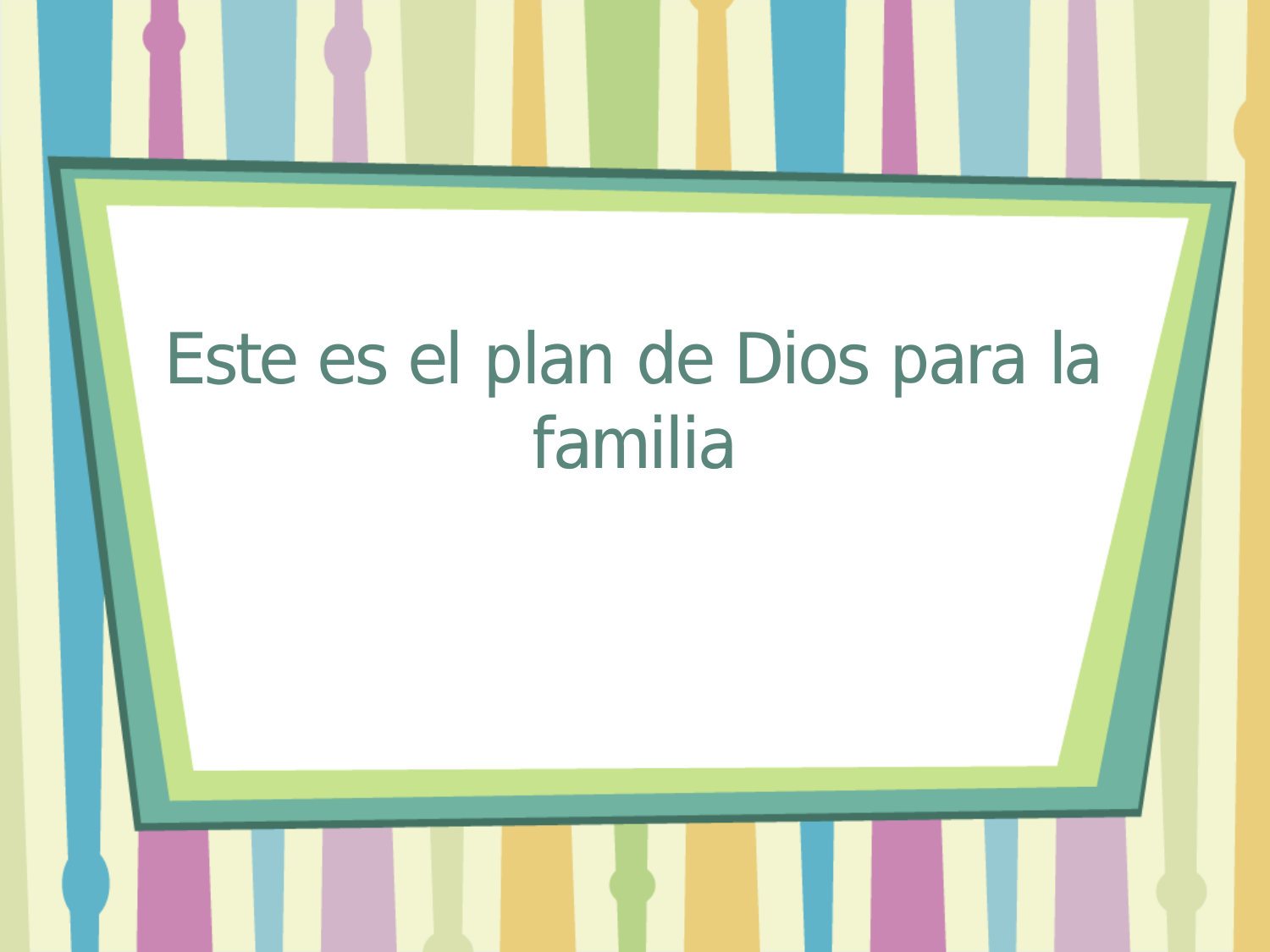

# Este es el plan de Dios para la familia